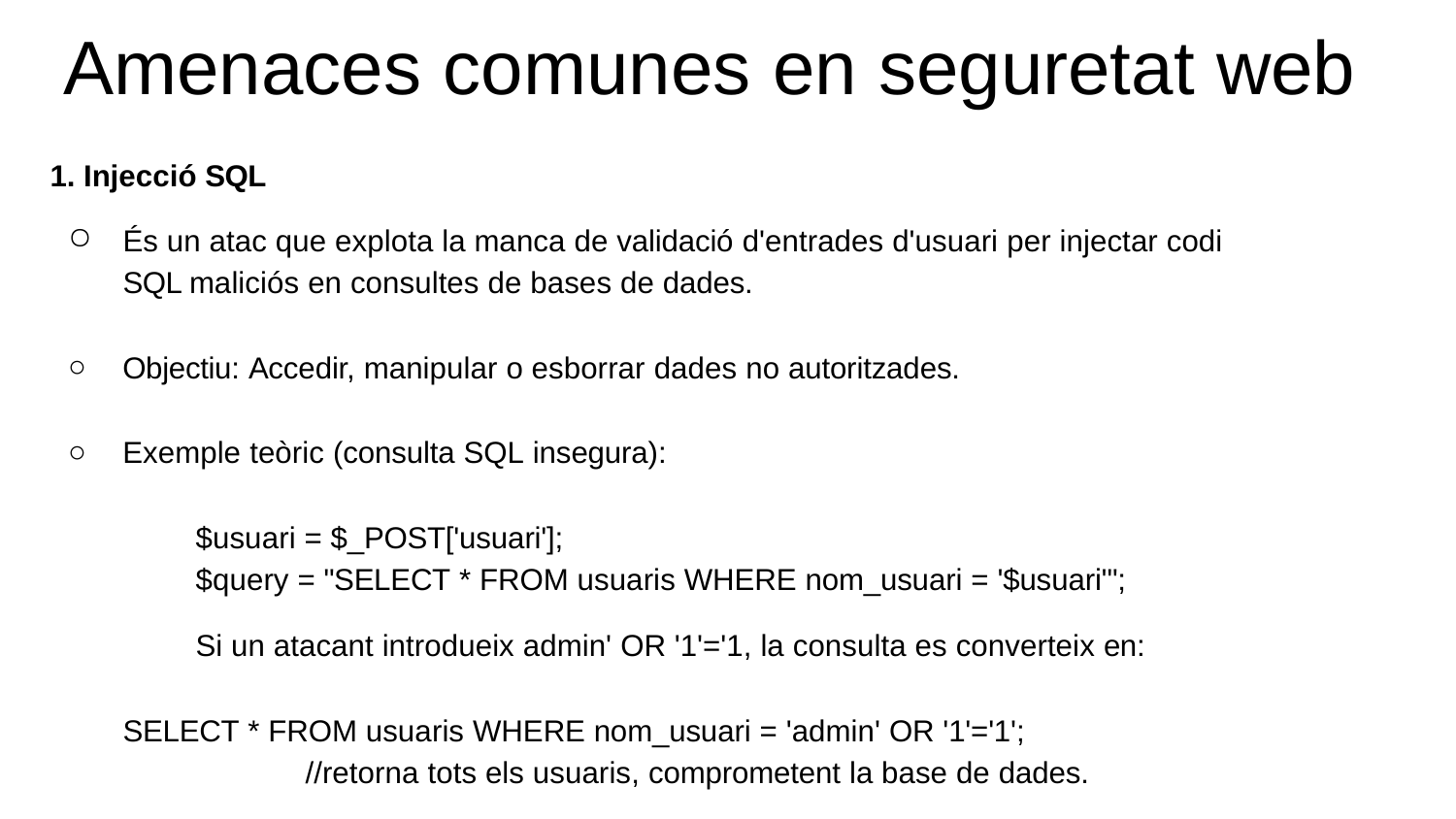

# Amenaces comunes en seguretat web
Injecció SQL
És un atac que explota la manca de validació d'entrades d'usuari per injectar codi SQL maliciós en consultes de bases de dades.

Objectiu: Accedir, manipular o esborrar dades no autoritzades.

Exemple teòric (consulta SQL insegura):

$usuari = $_POST['usuari'];
$query = "SELECT * FROM usuaris WHERE nom_usuari = '$usuari'";
Si un atacant introdueix admin' OR '1'='1, la consulta es converteix en:

SELECT * FROM usuaris WHERE nom_usuari = 'admin' OR '1'='1';
//retorna tots els usuaris, comprometent la base de dades.